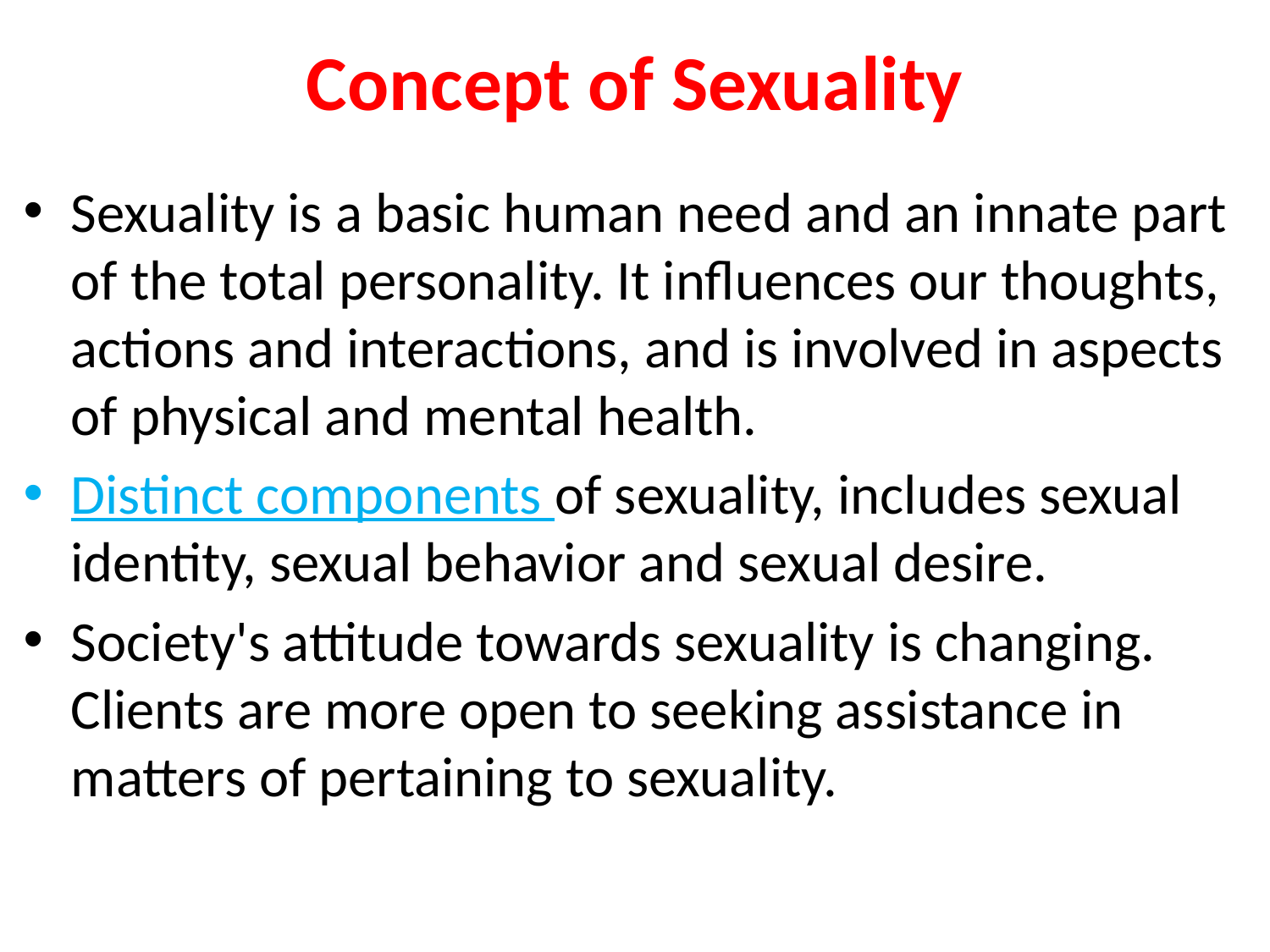

# Concept of Sexuality
Sexuality is a basic human need and an innate part of the total personality. It influences our thoughts, actions and interactions, and is involved in aspects of physical and mental health.
Distinct components of sexuality, includes sexual identity, sexual behavior and sexual desire.
Society's attitude towards sexuality is changing. Clients are more open to seeking assistance in matters of pertaining to sexuality.